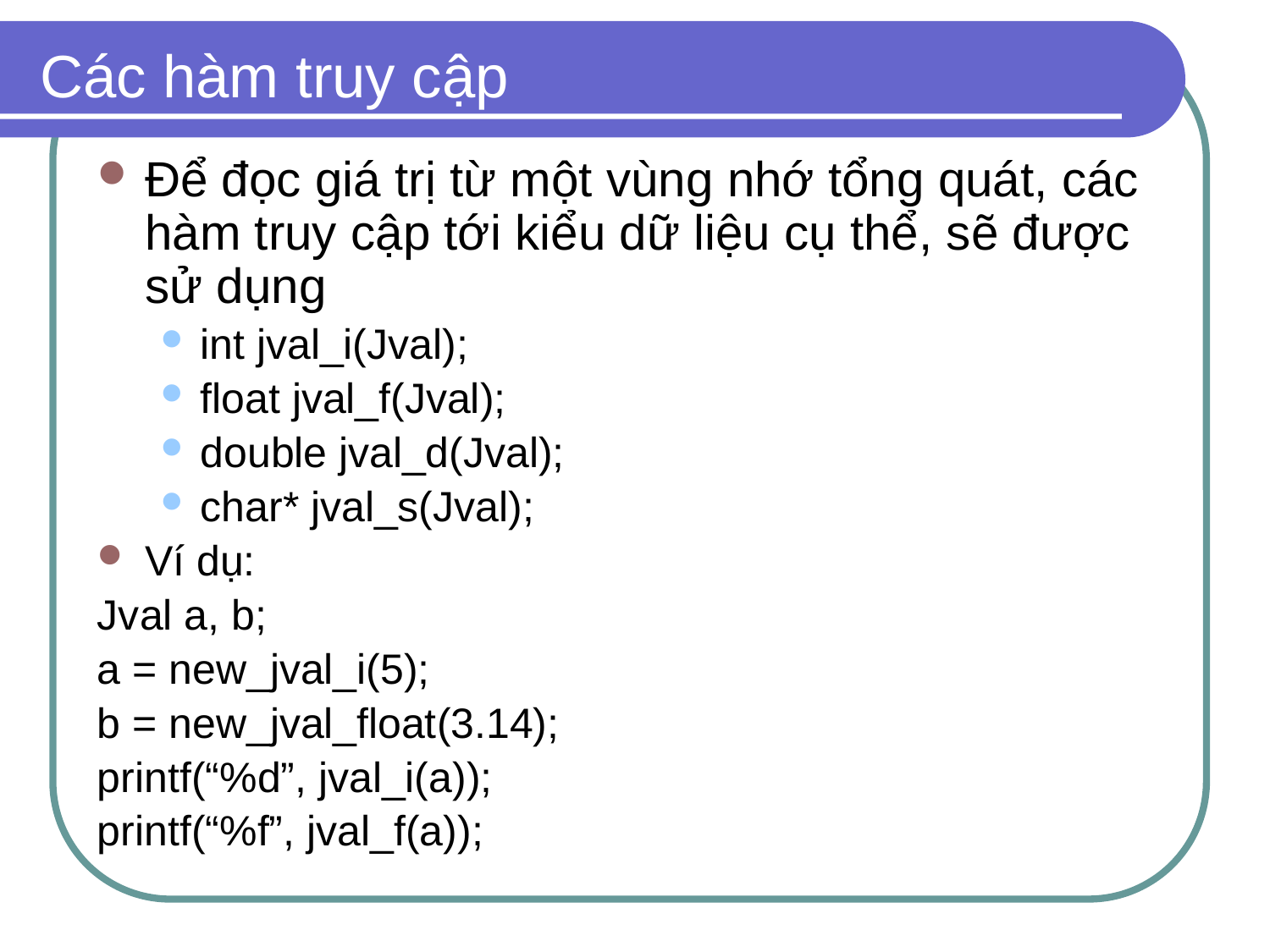

# Các hàm truy cập
Để đọc giá trị từ một vùng nhớ tổng quát, các hàm truy cập tới kiểu dữ liệu cụ thể, sẽ được sử dụng
int jval_i(Jval);
float jval_f(Jval);
double jval_d(Jval);
char* jval_s(Jval);
Ví dụ:
Jval a, b;
a = new_jval_i(5);
b = new_jval_float(3.14);
printf(“%d”, jval_i(a));
printf(“%f”, jval_f(a));